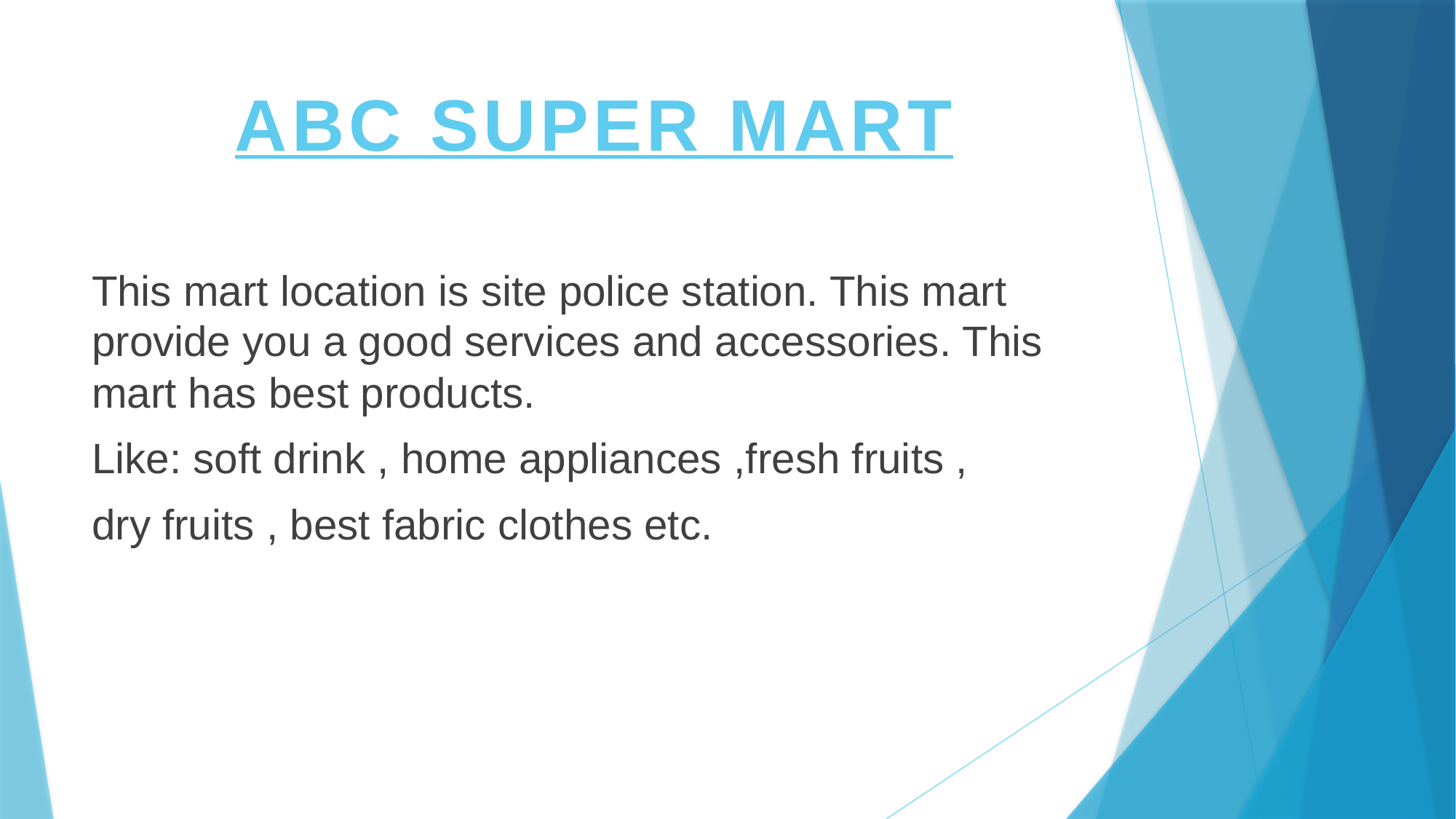

# ABC SUPER MART
This mart location is site police station. This mart provide you a good services and accessories. This mart has best products.
Like: soft drink , home appliances ,fresh fruits ,
dry fruits , best fabric clothes etc.